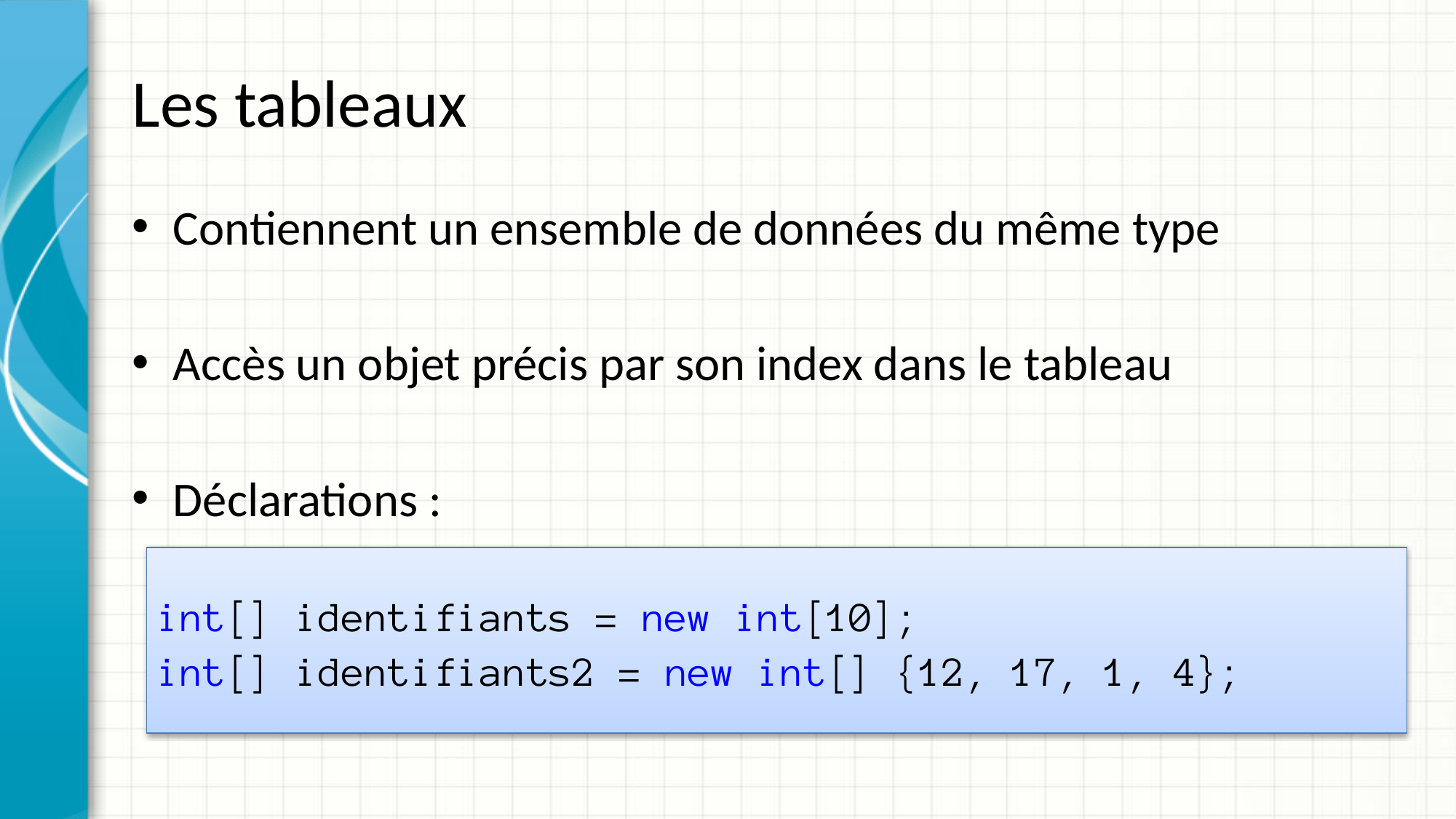

# Les tableaux
Contiennent un ensemble de données du même type

Accès un objet précis par son index dans le tableau

Déclarations :

int[] identifiants = new int[10];
int[] identifiants2 = new int[] {12, 17, 1, 4};